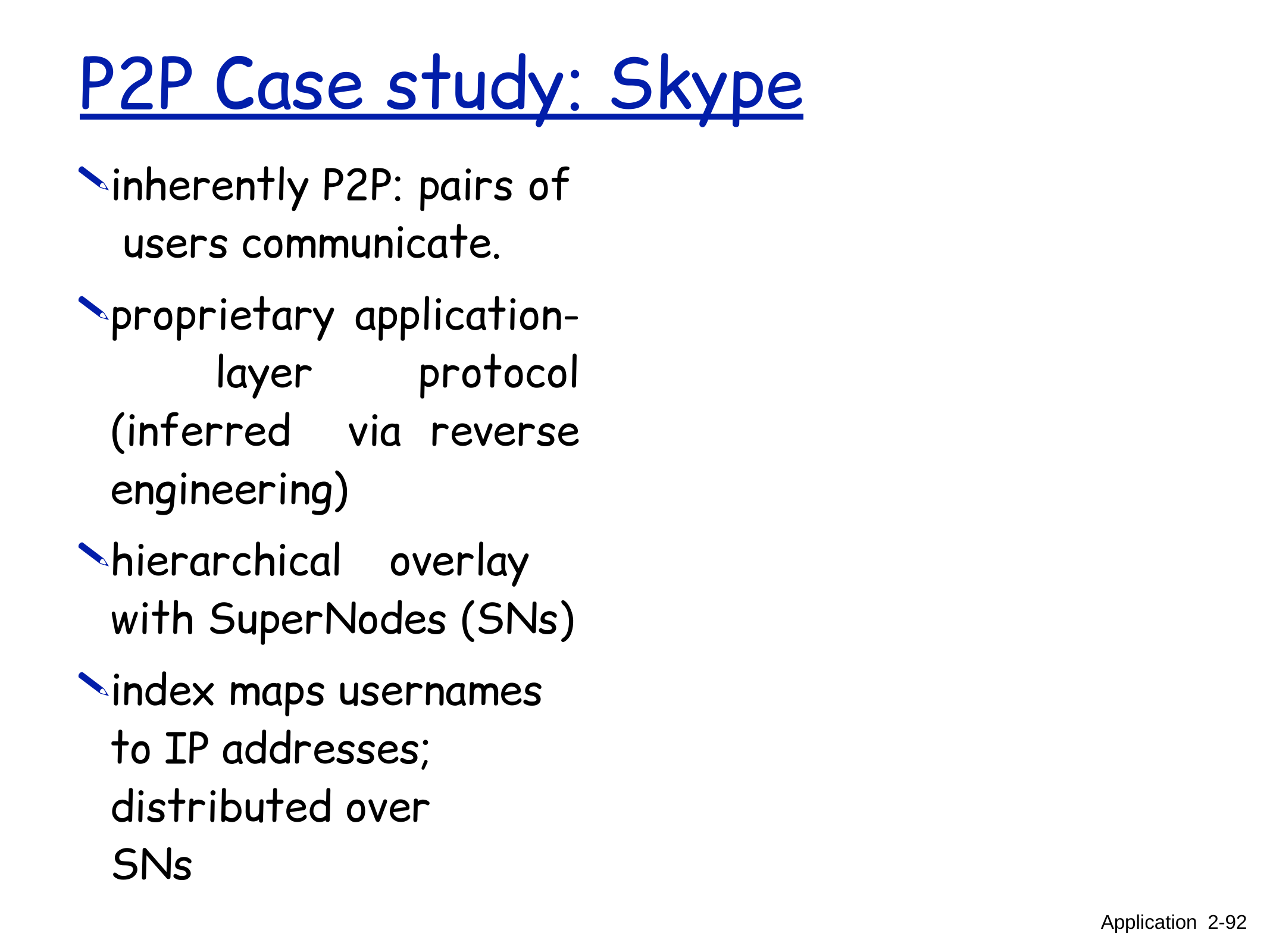

# P2P Case	study: Skype

inherently P2P: pairs of  users communicate.
proprietary application-  layer protocol (inferred  via reverse engineering)
hierarchical overlay  with SuperNodes (SNs)
index maps usernames  to IP addresses;  distributed over	SNs
Application 2-92